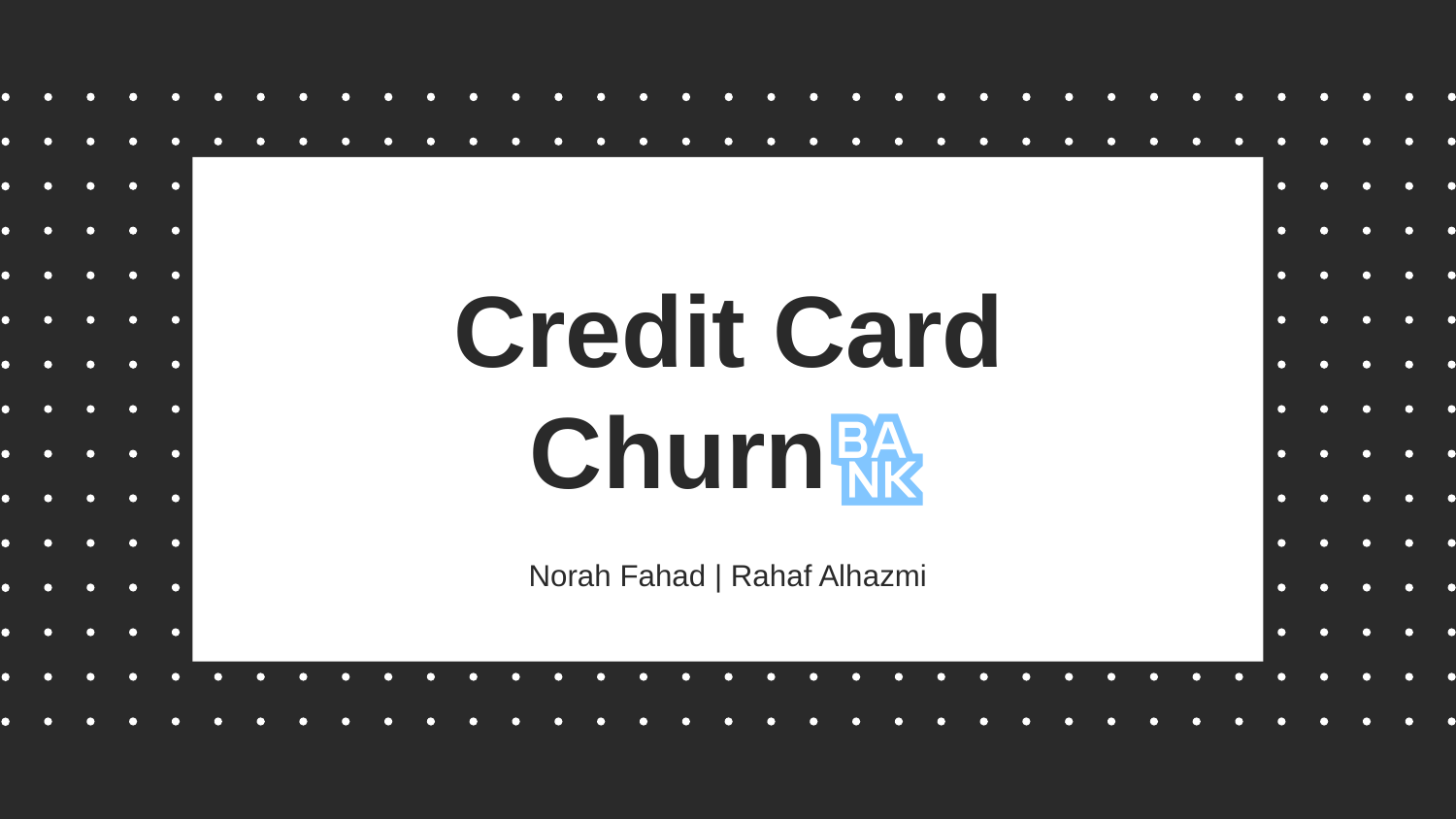

# Credit Card Churn🏦
Norah Fahad | Rahaf Alhazmi